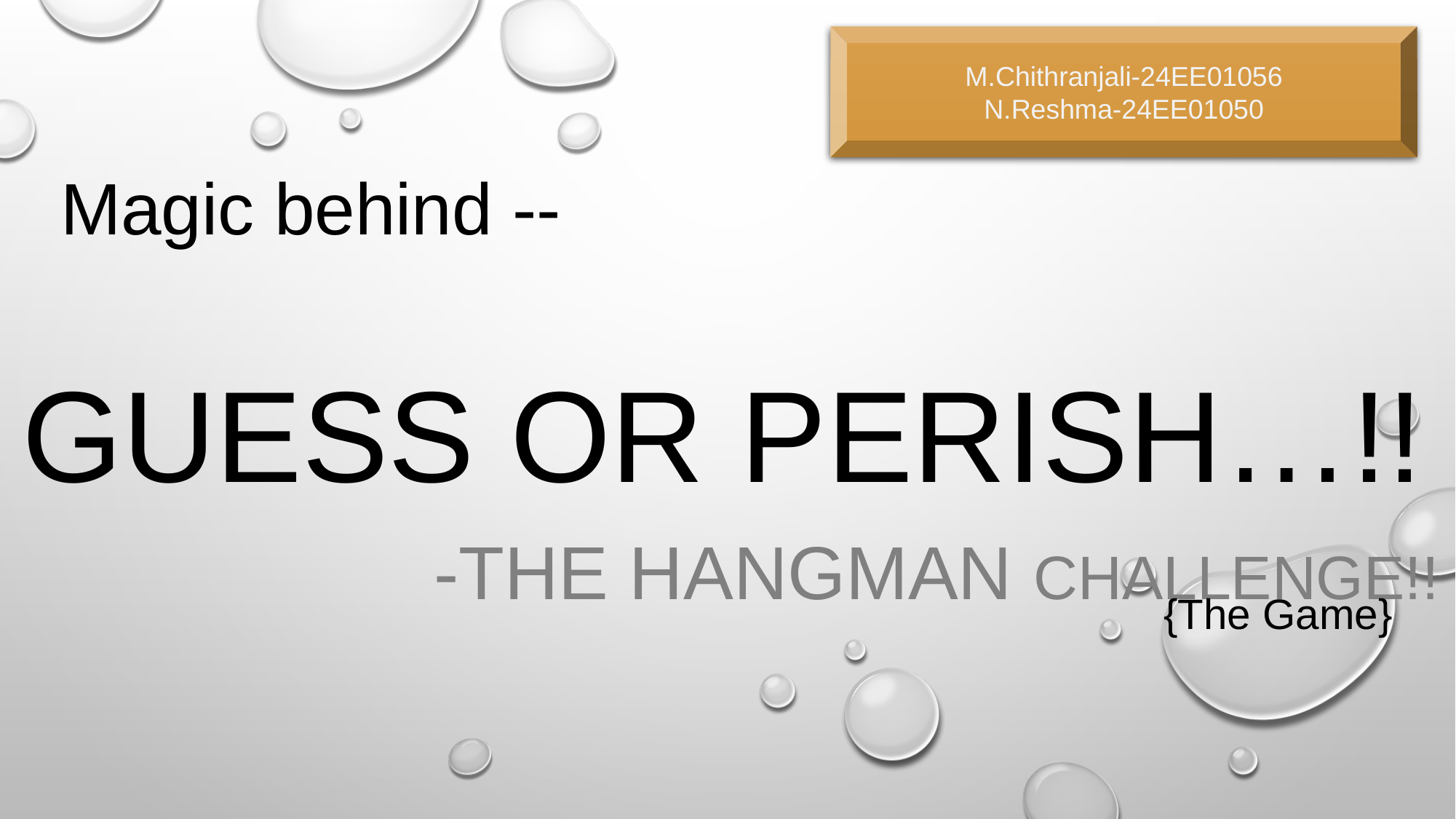

M.Chithranjali-24EE01056
N.Reshma-24EE01050
Magic behind --
# Guess or perish…!!
-the hangman challenge!!
{The Game}